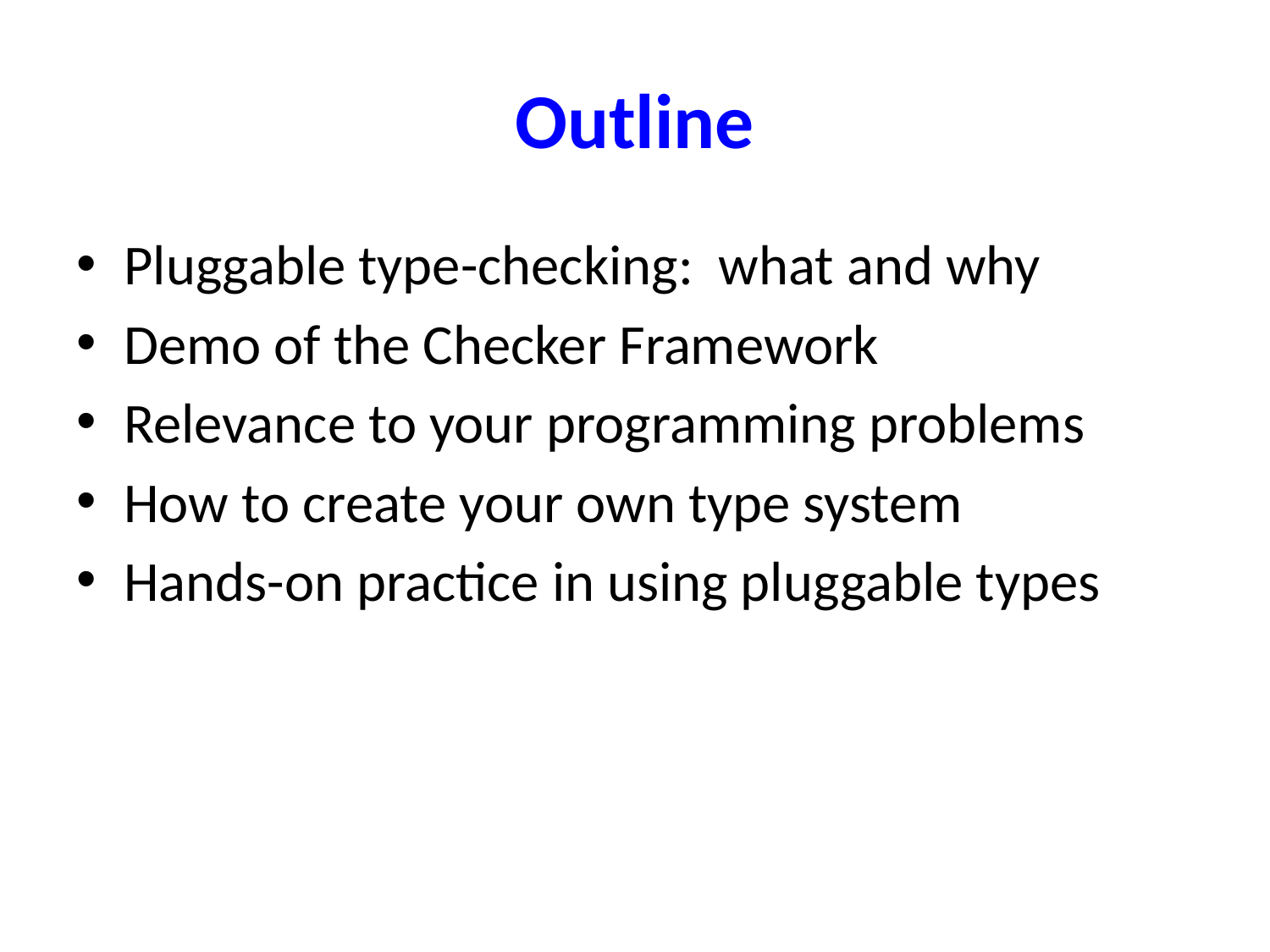

# Outline
Pluggable type-checking:  what and why
Demo of the Checker Framework
Relevance to your programming problems
How to create your own type system
Hands-on practice in using pluggable types